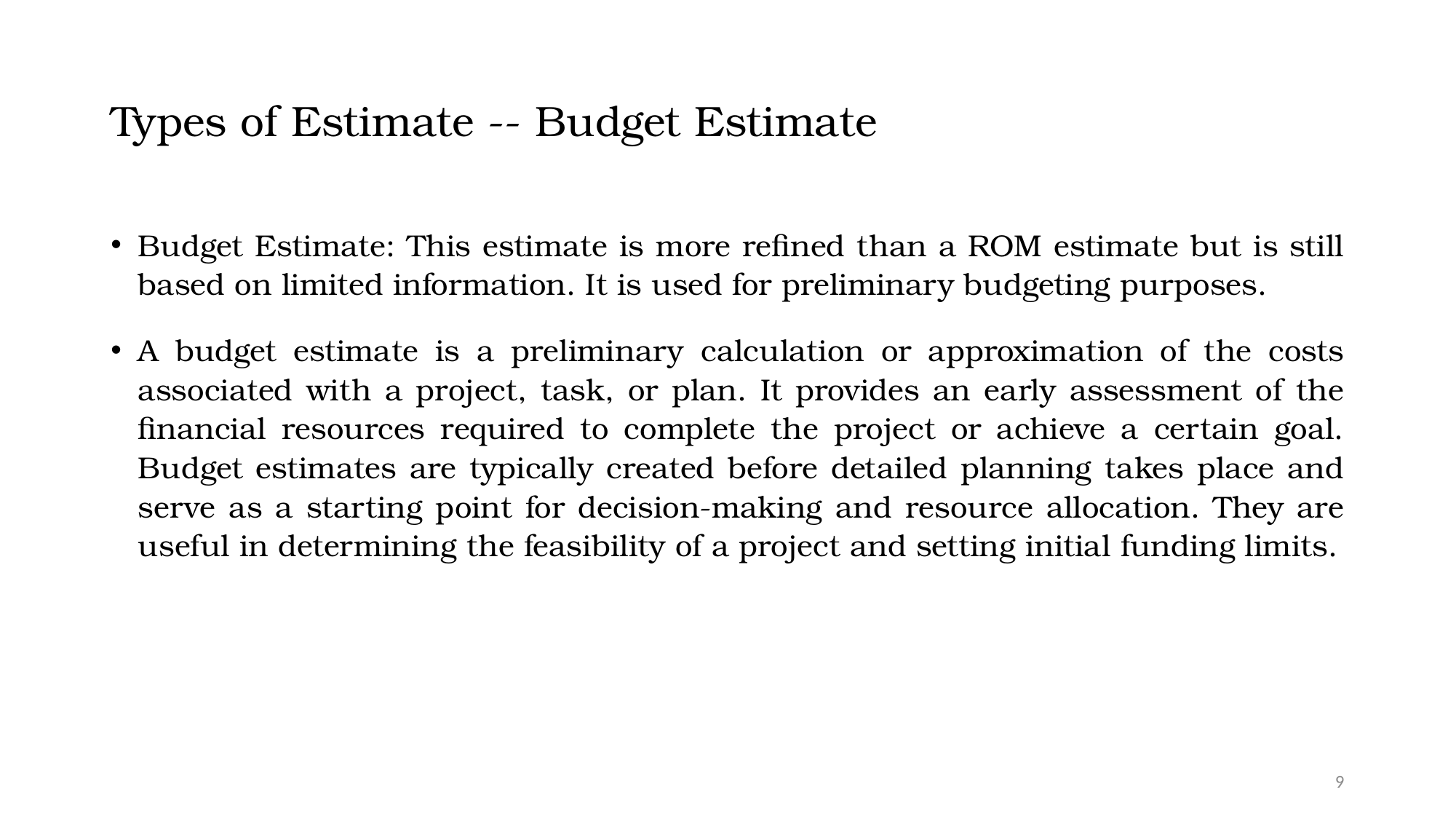

# Types of Estimate -- Budget Estimate
Budget Estimate: This estimate is more refined than a ROM estimate but is still based on limited information. It is used for preliminary budgeting purposes.
A budget estimate is a preliminary calculation or approximation of the costs associated with a project, task, or plan. It provides an early assessment of the financial resources required to complete the project or achieve a certain goal. Budget estimates are typically created before detailed planning takes place and serve as a starting point for decision-making and resource allocation. They are useful in determining the feasibility of a project and setting initial funding limits.

9